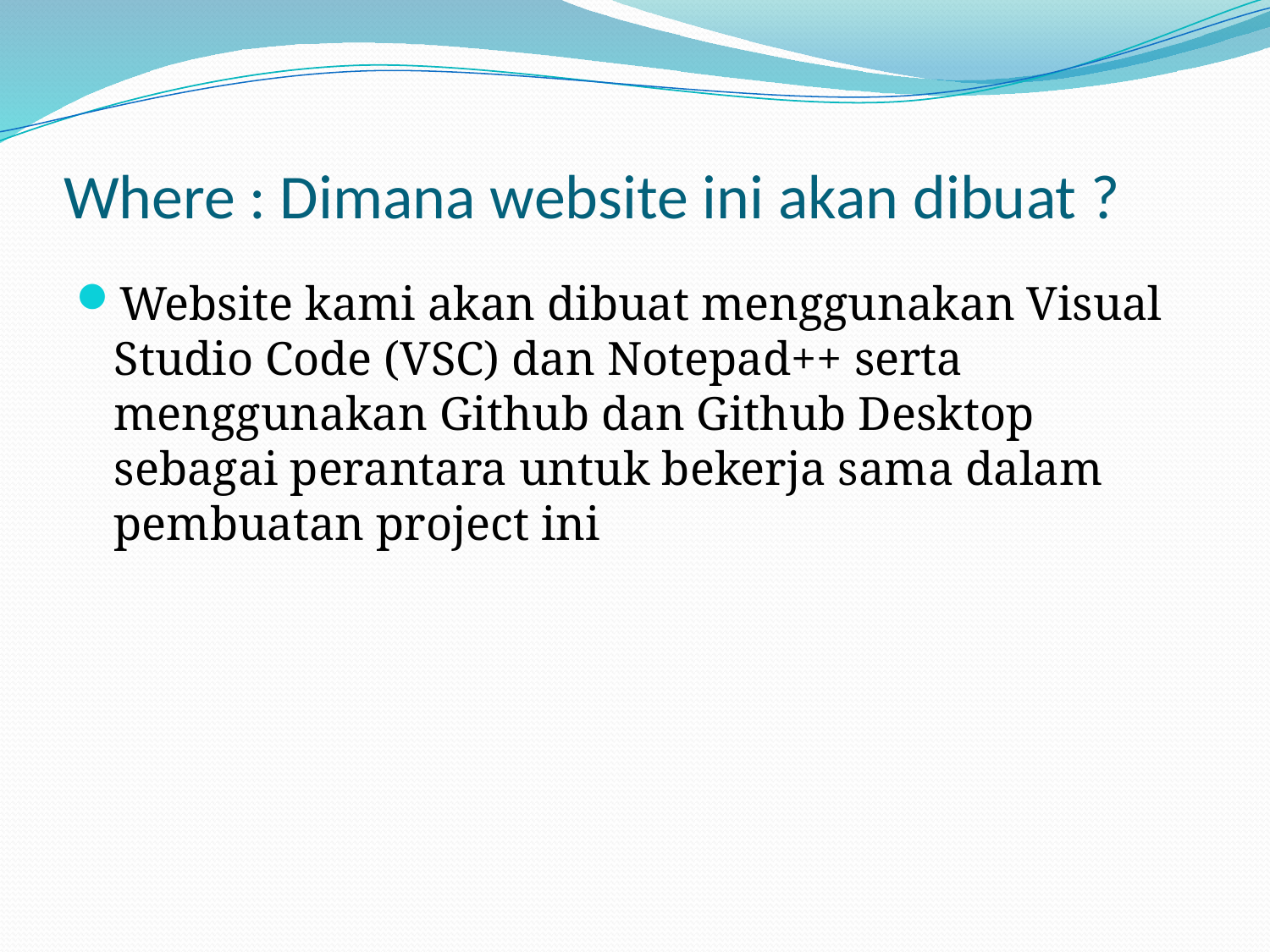

# Where : Dimana website ini akan dibuat ?
Website kami akan dibuat menggunakan Visual Studio Code (VSC) dan Notepad++ serta menggunakan Github dan Github Desktop sebagai perantara untuk bekerja sama dalam pembuatan project ini